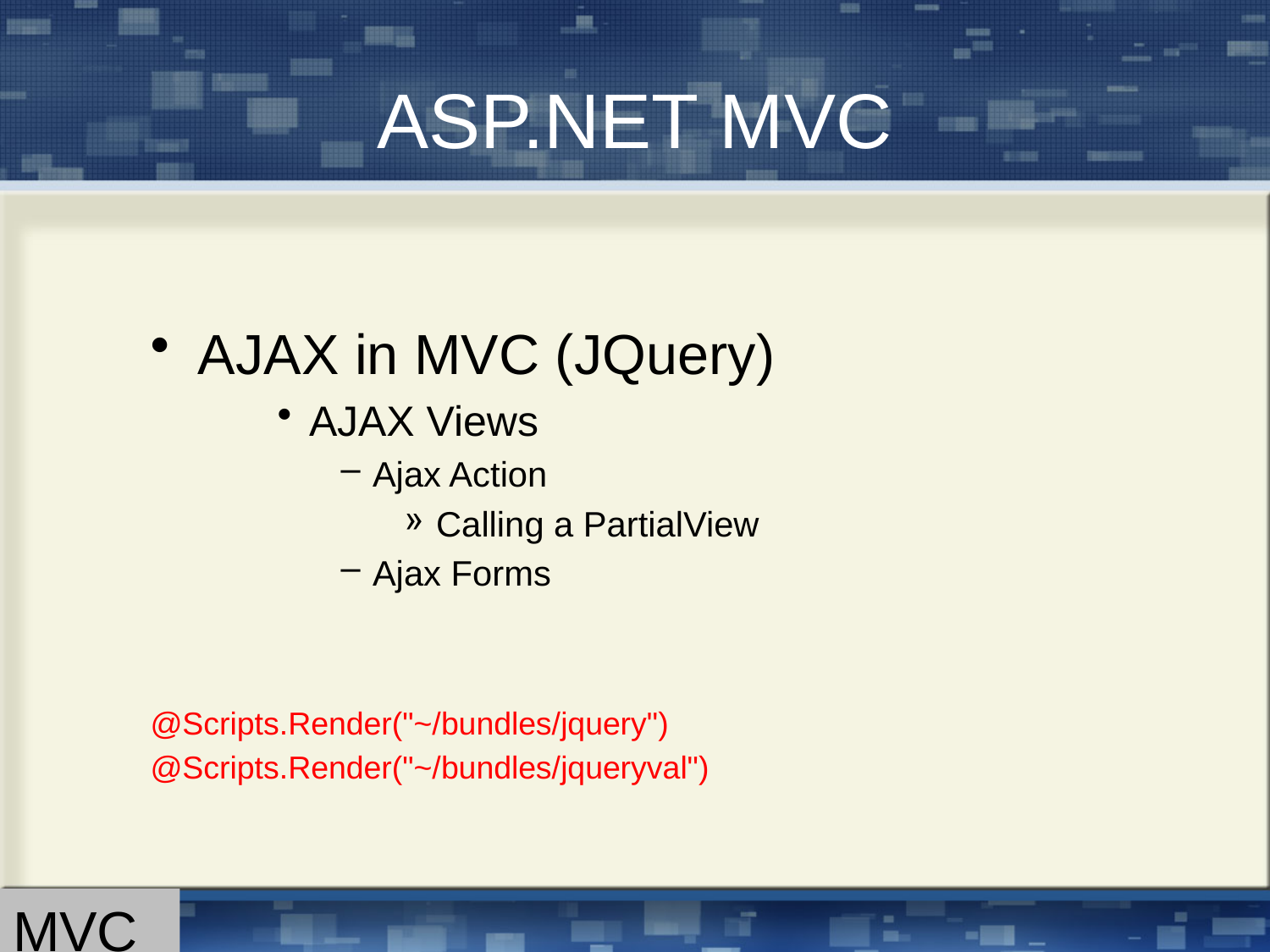

# ASP.NET MVC

AJAX in MVC (JQuery)
AJAX Views
Ajax Action
Calling a PartialView
Ajax Forms

@Scripts.Render("~/bundles/jquery")
@Scripts.Render("~/bundles/jqueryval")

MVC